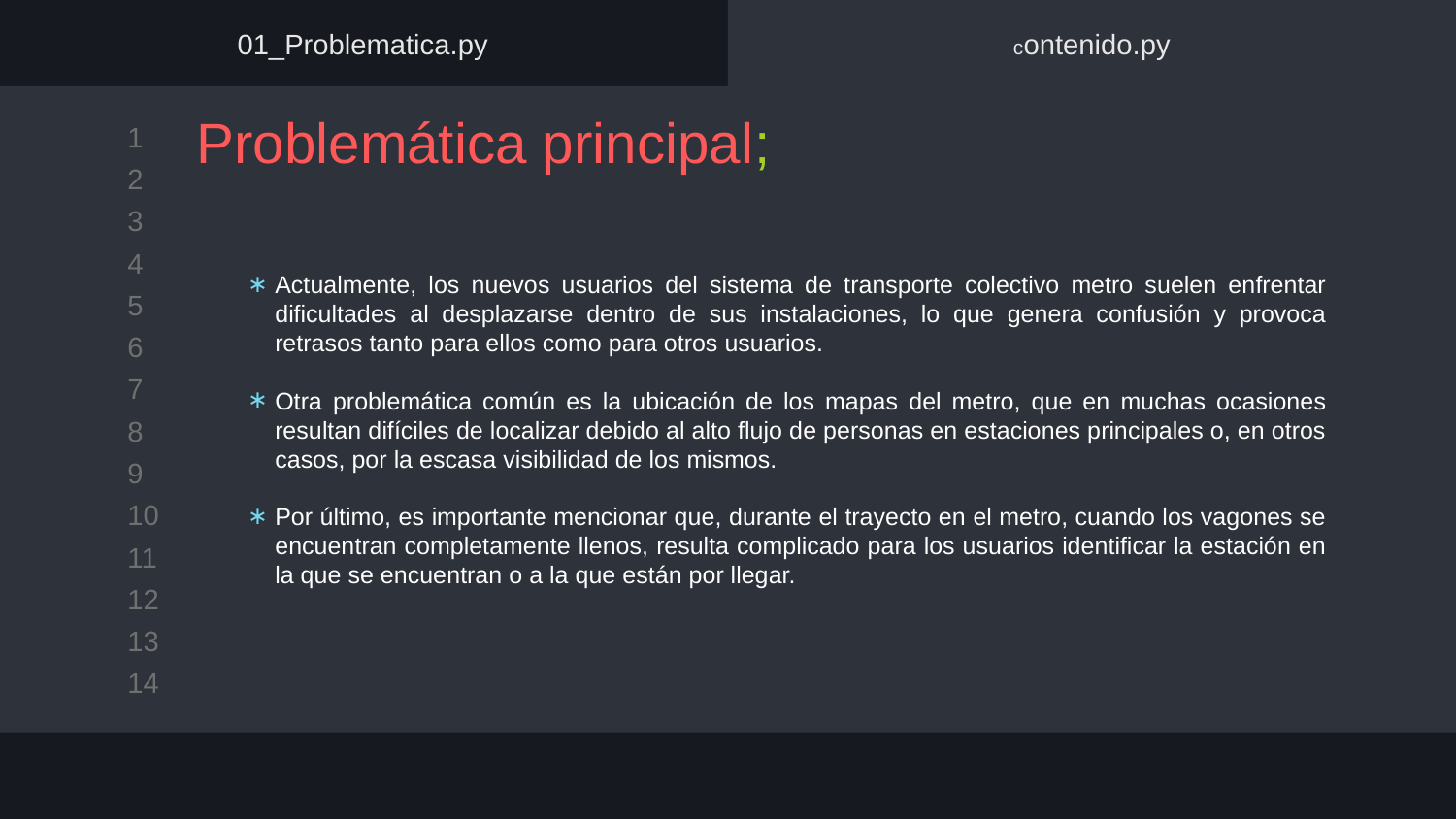

01_Problematica.py
contenido.py
# Problemática principal;
Actualmente, los nuevos usuarios del sistema de transporte colectivo metro suelen enfrentar dificultades al desplazarse dentro de sus instalaciones, lo que genera confusión y provoca retrasos tanto para ellos como para otros usuarios.

Otra problemática común es la ubicación de los mapas del metro, que en muchas ocasiones resultan difíciles de localizar debido al alto flujo de personas en estaciones principales o, en otros casos, por la escasa visibilidad de los mismos.

Por último, es importante mencionar que, durante el trayecto en el metro, cuando los vagones se encuentran completamente llenos, resulta complicado para los usuarios identificar la estación en la que se encuentran o a la que están por llegar.